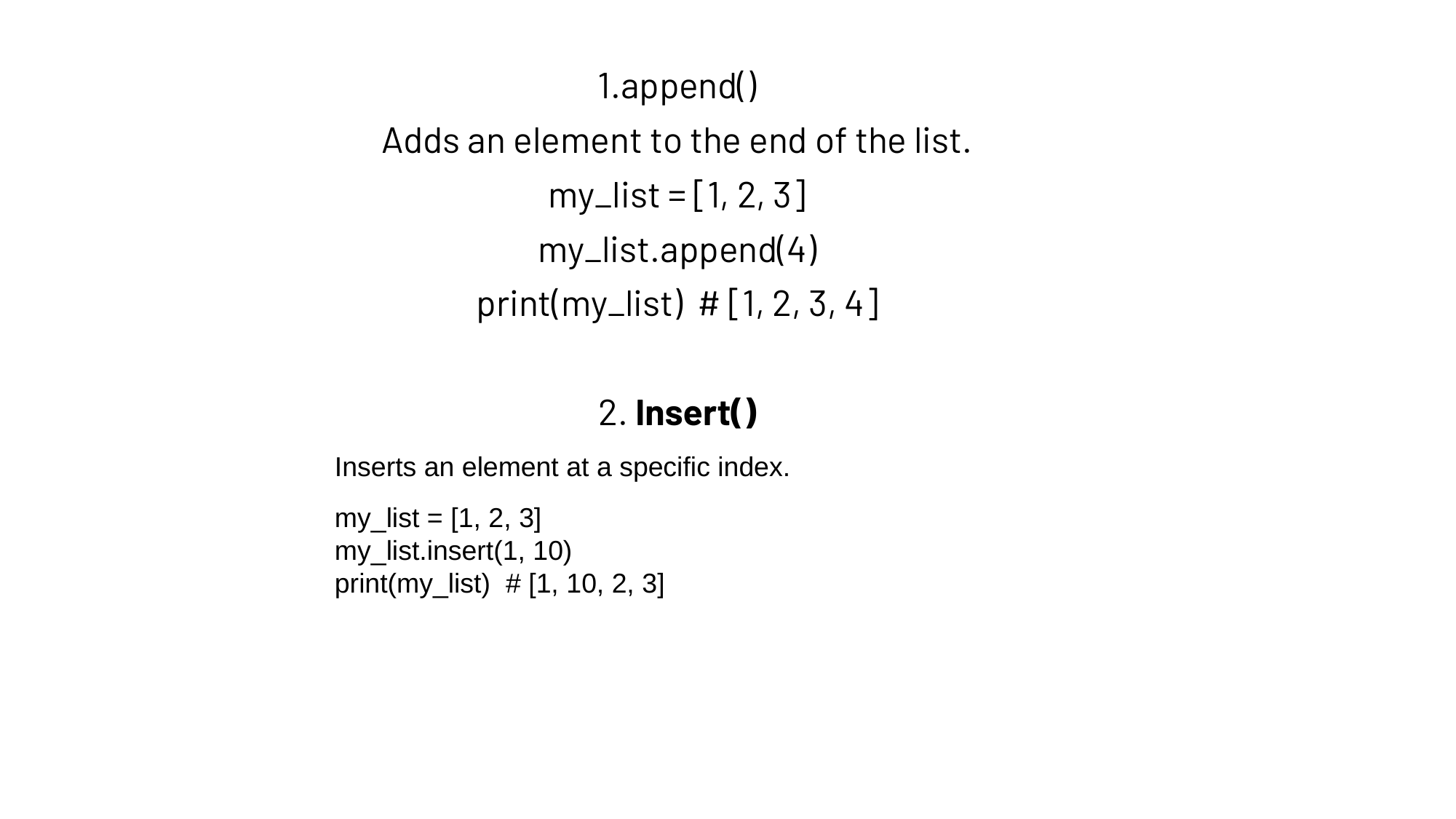

1.append()
Adds an element to the end of the list.
my_list = [1, 2, 3]
my_list.append(4)
print(my_list)  # [1, 2, 3, 4]

2. Insert()

#
.

Inserts an element at a specific index.

my_list = [1, 2, 3]
my_list.insert(1, 10)
print(my_list)  # [1, 10, 2, 3]